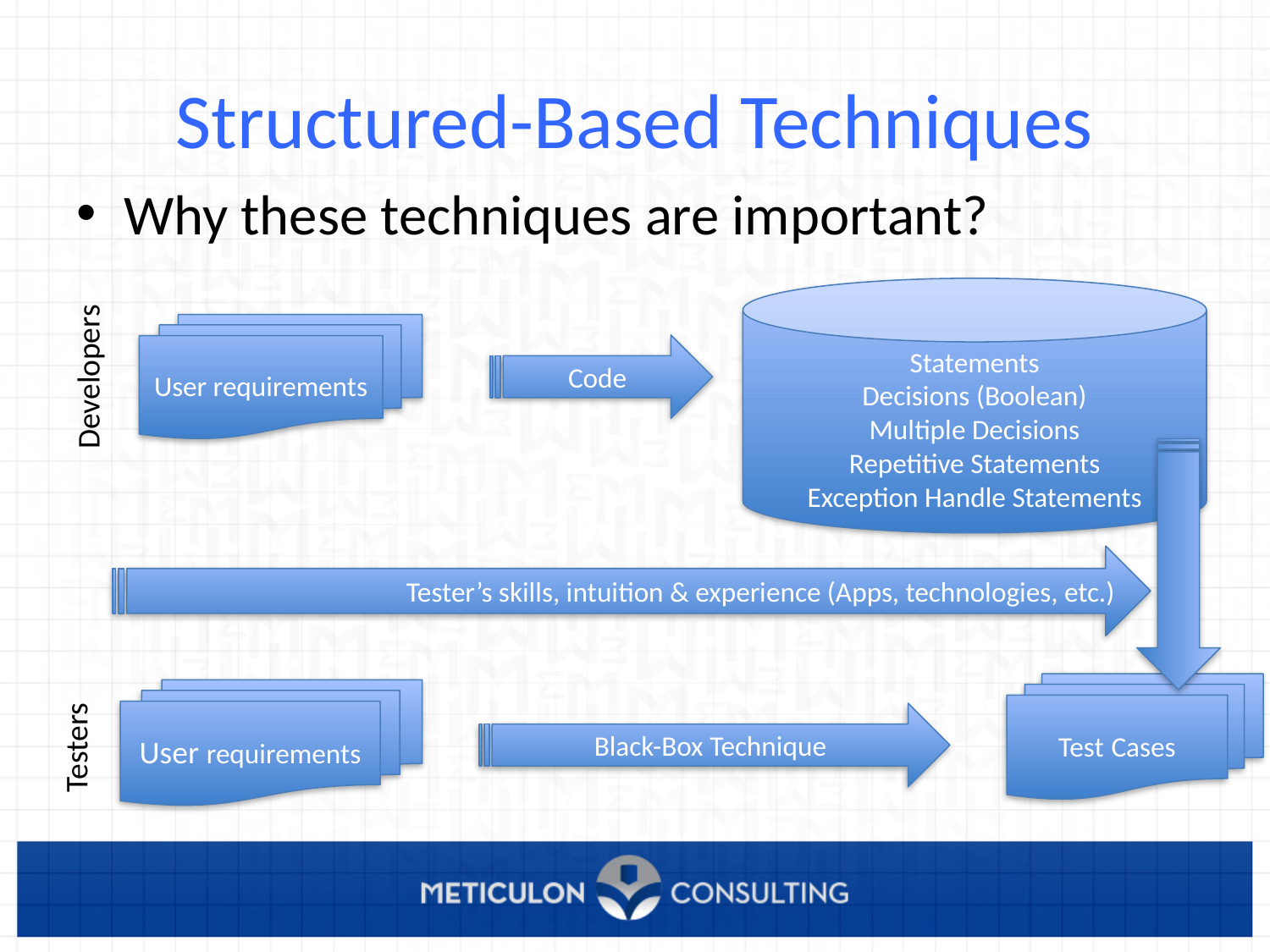

# Structured-Based Techniques
Why these techniques are important?

User requirements
Code
Statements
Decisions (Boolean)
Multiple Decisions
Repetitive Statements
Exception Handle Statements
Developers

Tester’s skills, intuition & experience (Apps, technologies, etc.)
Test Cases
User requirements
Black-Box Technique
Testers